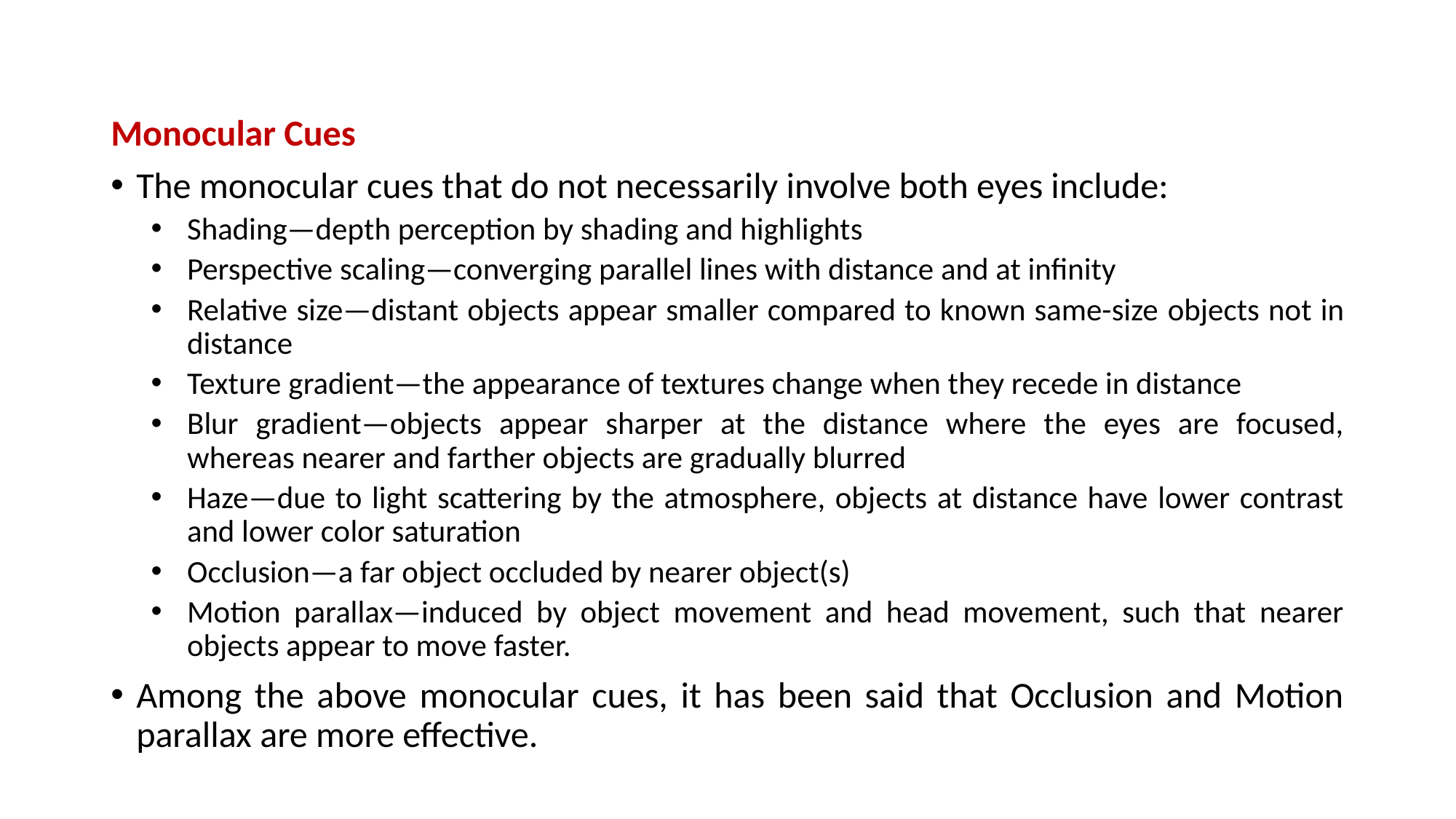

Monocular Cues
The monocular cues that do not necessarily involve both eyes include:
Shading—depth perception by shading and highlights
Perspective scaling—converging parallel lines with distance and at infinity
Relative size—distant objects appear smaller compared to known same-size objects not in distance
Texture gradient—the appearance of textures change when they recede in distance
Blur gradient—objects appear sharper at the distance where the eyes are focused, whereas nearer and farther objects are gradually blurred
Haze—due to light scattering by the atmosphere, objects at distance have lower contrast and lower color saturation
Occlusion—a far object occluded by nearer object(s)
Motion parallax—induced by object movement and head movement, such that nearer objects appear to move faster.
Among the above monocular cues, it has been said that Occlusion and Motion parallax are more effective.